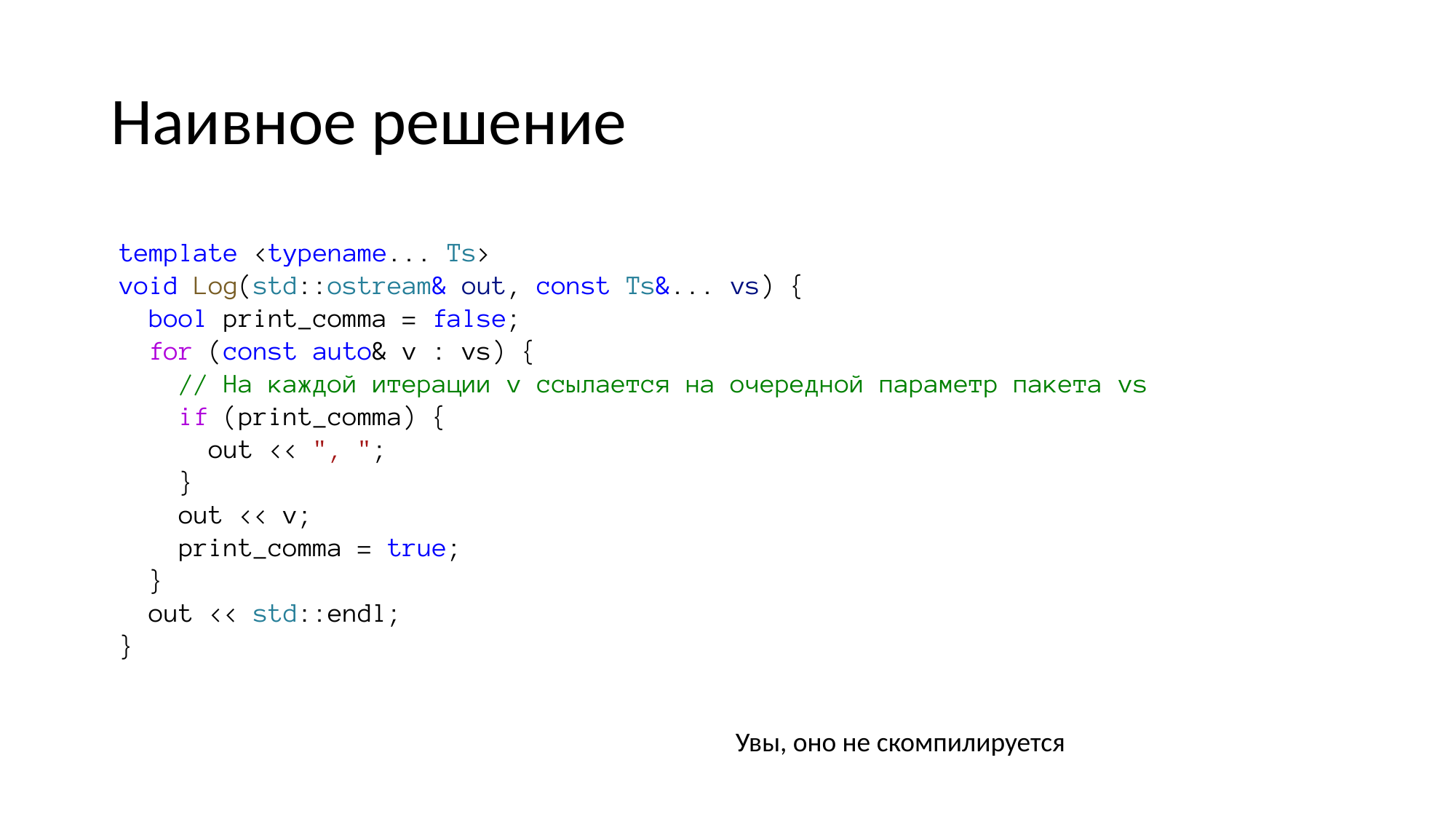

# Наивное решение
template <typename... Ts>
void Log(std::ostream& out, const Ts&... vs) {
  bool print_comma = false;
  for (const auto& v : vs) {
    // На каждой итерации v ссылается на очередной параметр пакета vs
    if (print_comma) {
      out << ", ";
    }
    out << v;
    print_comma = true;
  }
  out << std::endl;
}
Увы, оно не скомпилируется